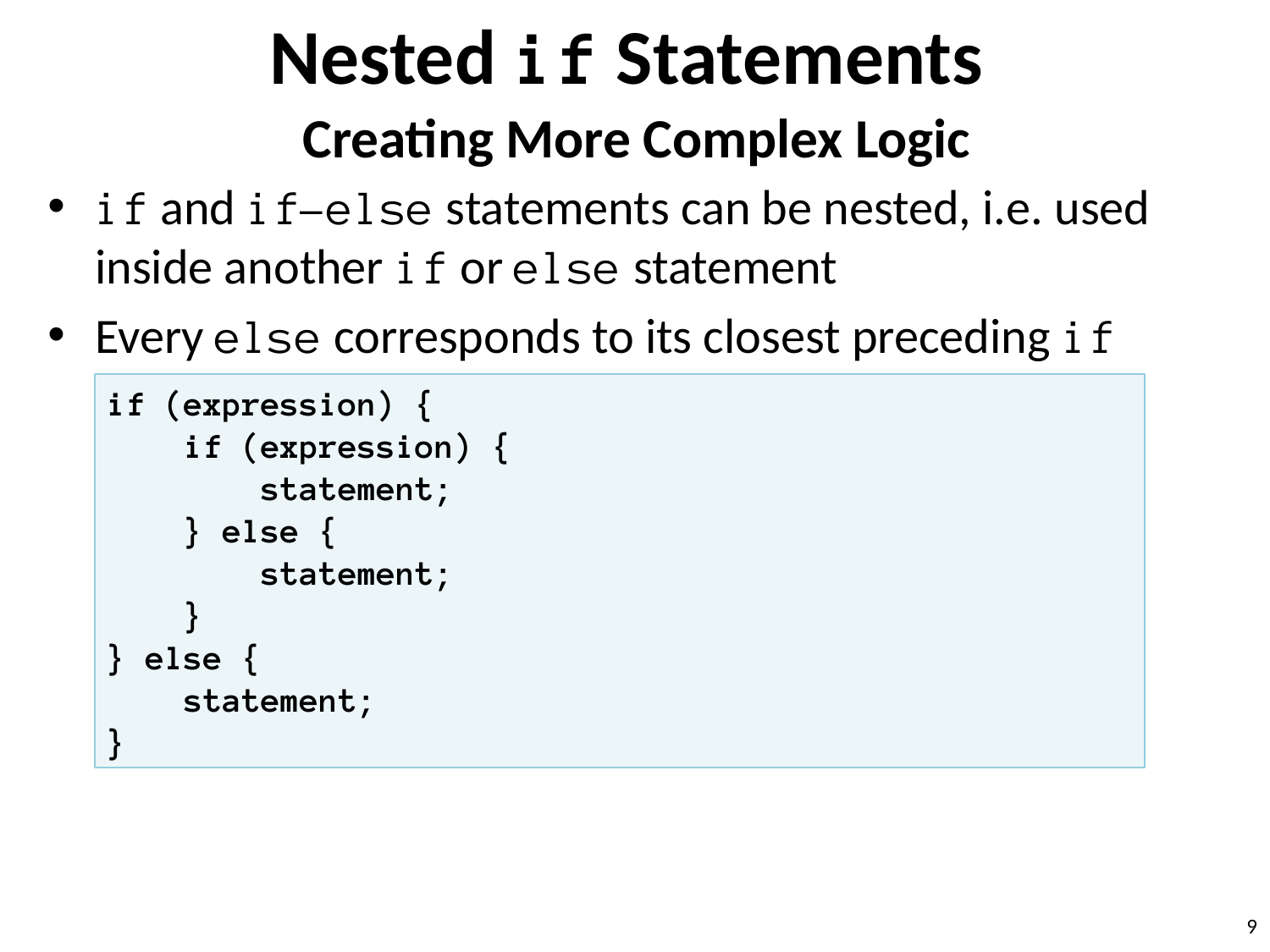

# Nested if Statements
Creating More Complex Logic
if and if-else statements can be nested, i.e. used inside another if or else statement
Every else corresponds to its closest preceding if
if (expression) {
    if (expression) {
        statement;
    } else {
        statement;
    }
} else {
    statement;
}
9